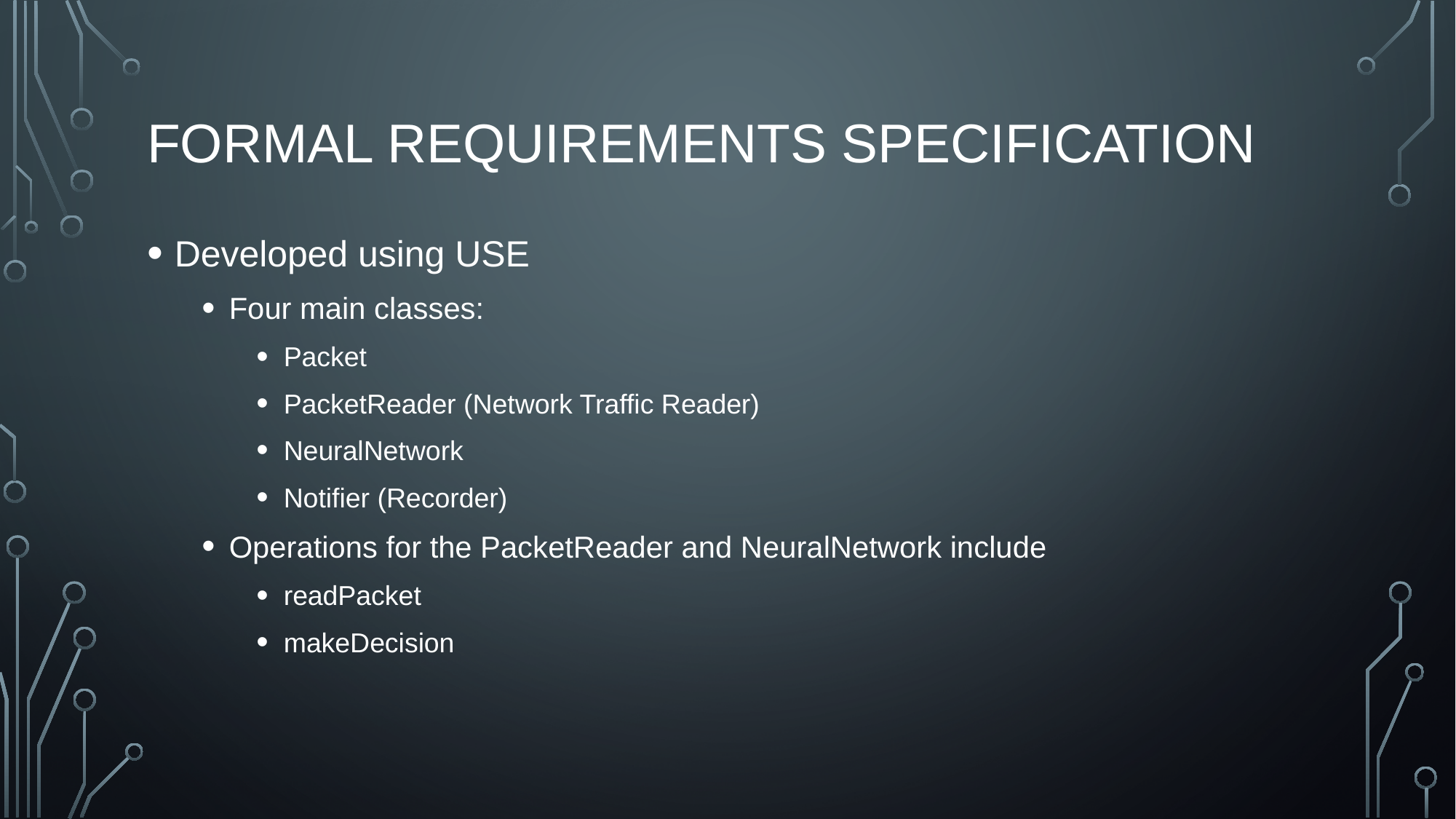

# Formal Requirements Specification
Developed using USE
Four main classes:
Packet
PacketReader (Network Traffic Reader)
NeuralNetwork
Notifier (Recorder)
Operations for the PacketReader and NeuralNetwork include
readPacket
makeDecision